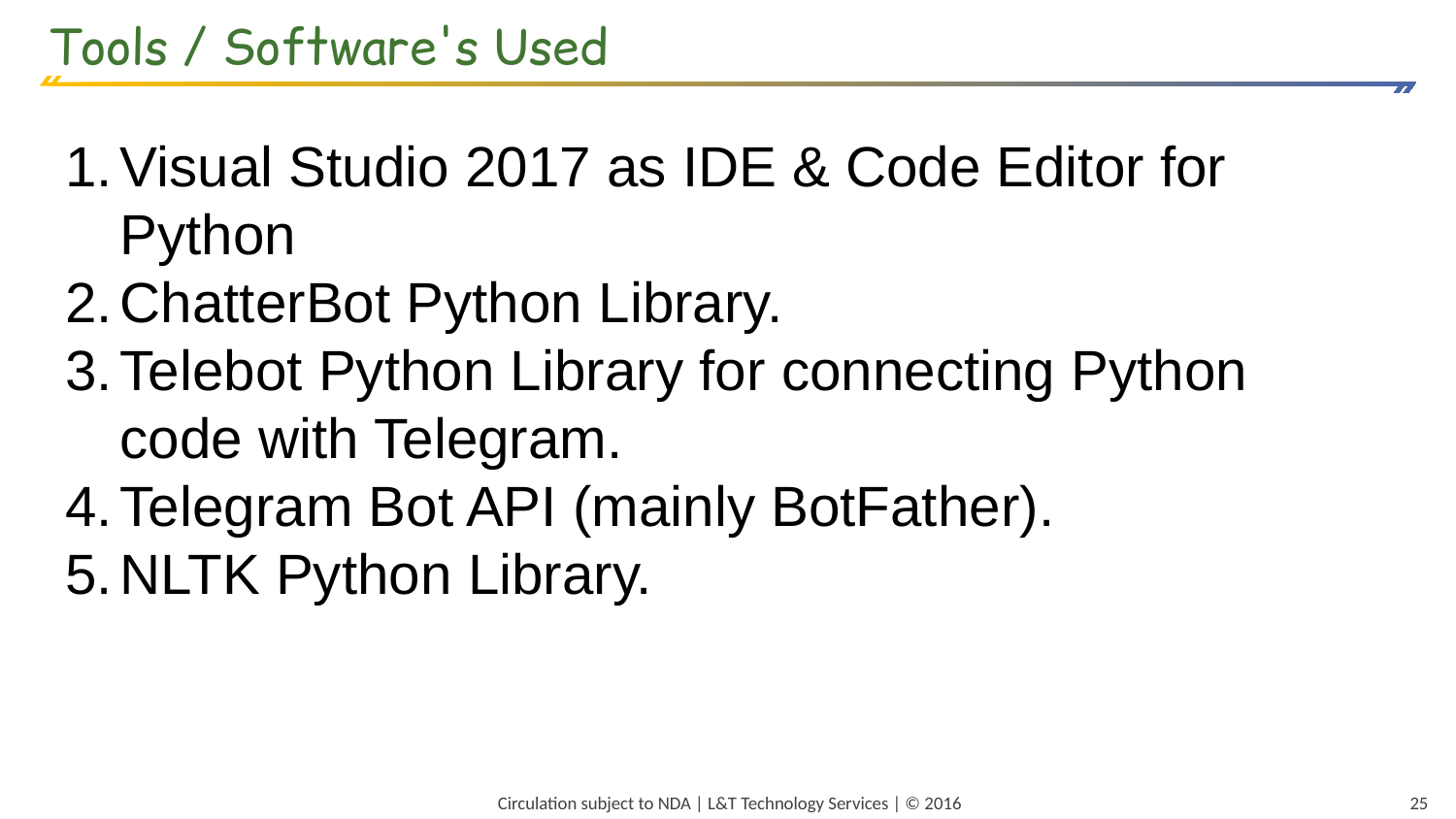

Tools / Software's Used

Visual Studio 2017 as IDE & Code Editor for Python
ChatterBot Python Library.
Telebot Python Library for connecting Python code with Telegram.
Telegram Bot API (mainly BotFather).
NLTK Python Library.